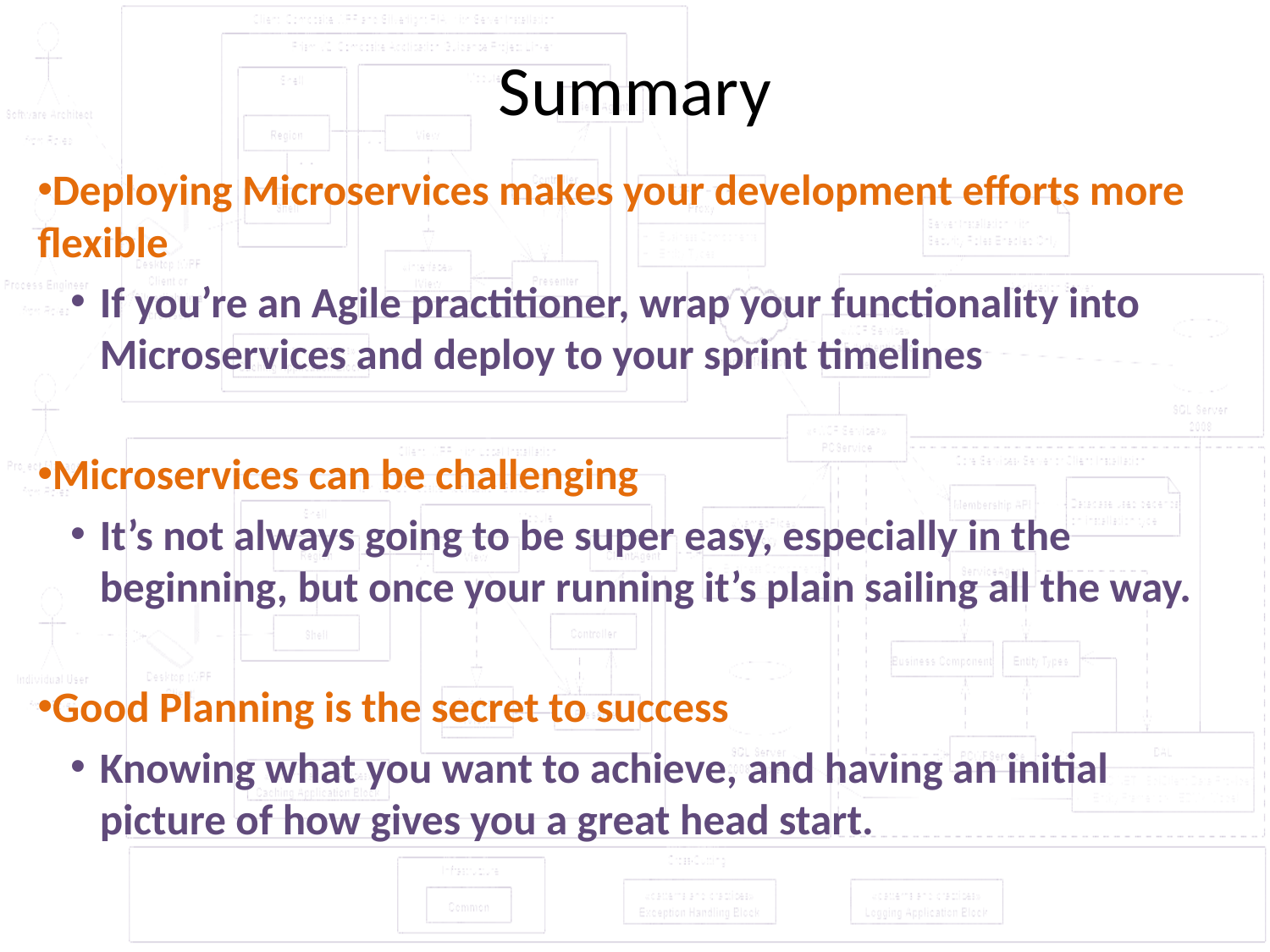

Summary
Deploying Microservices makes your development efforts more flexible
If you’re an Agile practitioner, wrap your functionality into Microservices and deploy to your sprint timelines

Microservices can be challenging
It’s not always going to be super easy, especially in the beginning, but once your running it’s plain sailing all the way.

Good Planning is the secret to success
Knowing what you want to achieve, and having an initial picture of how gives you a great head start.